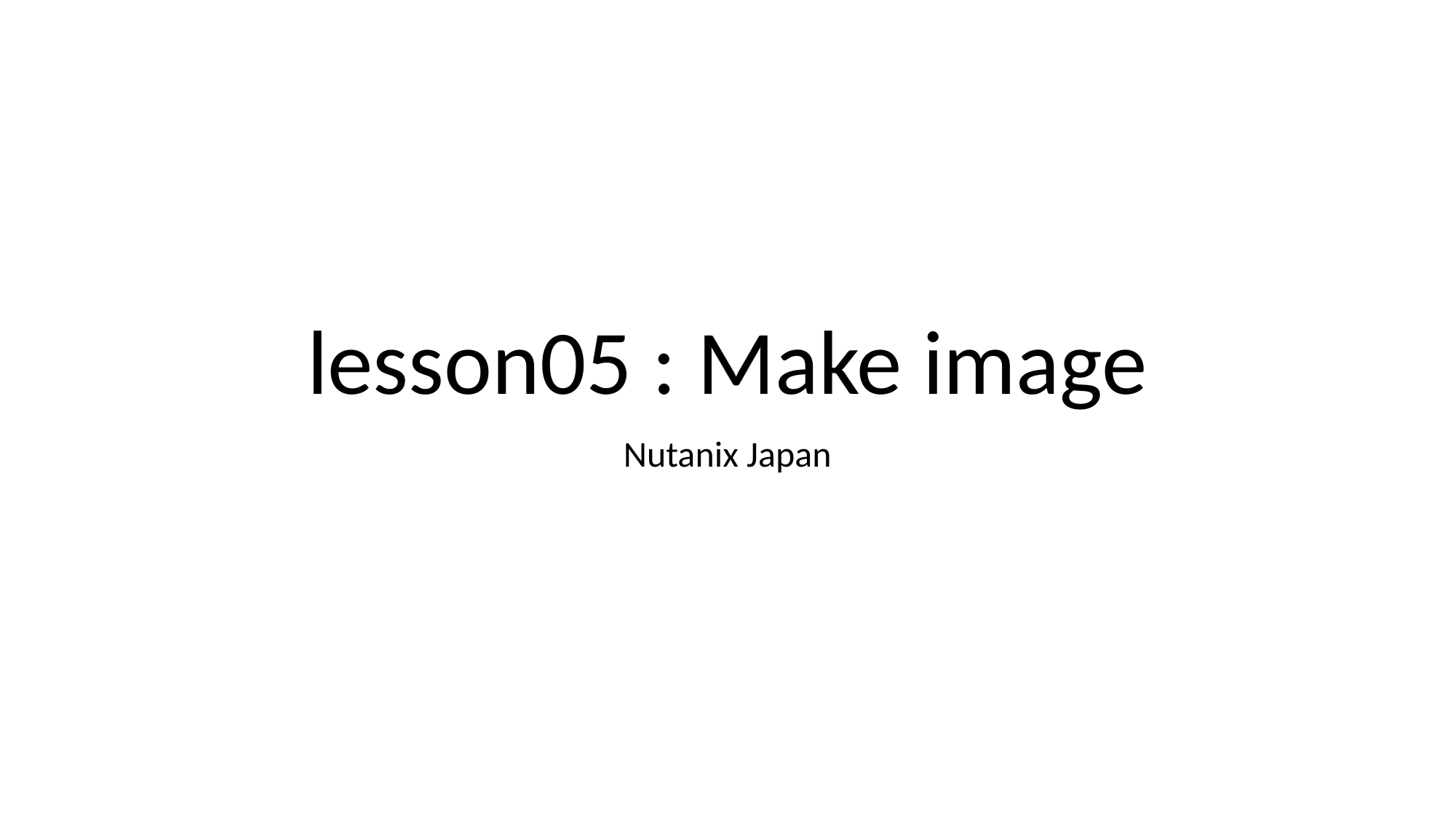

# lesson05 : Make image
Nutanix Japan